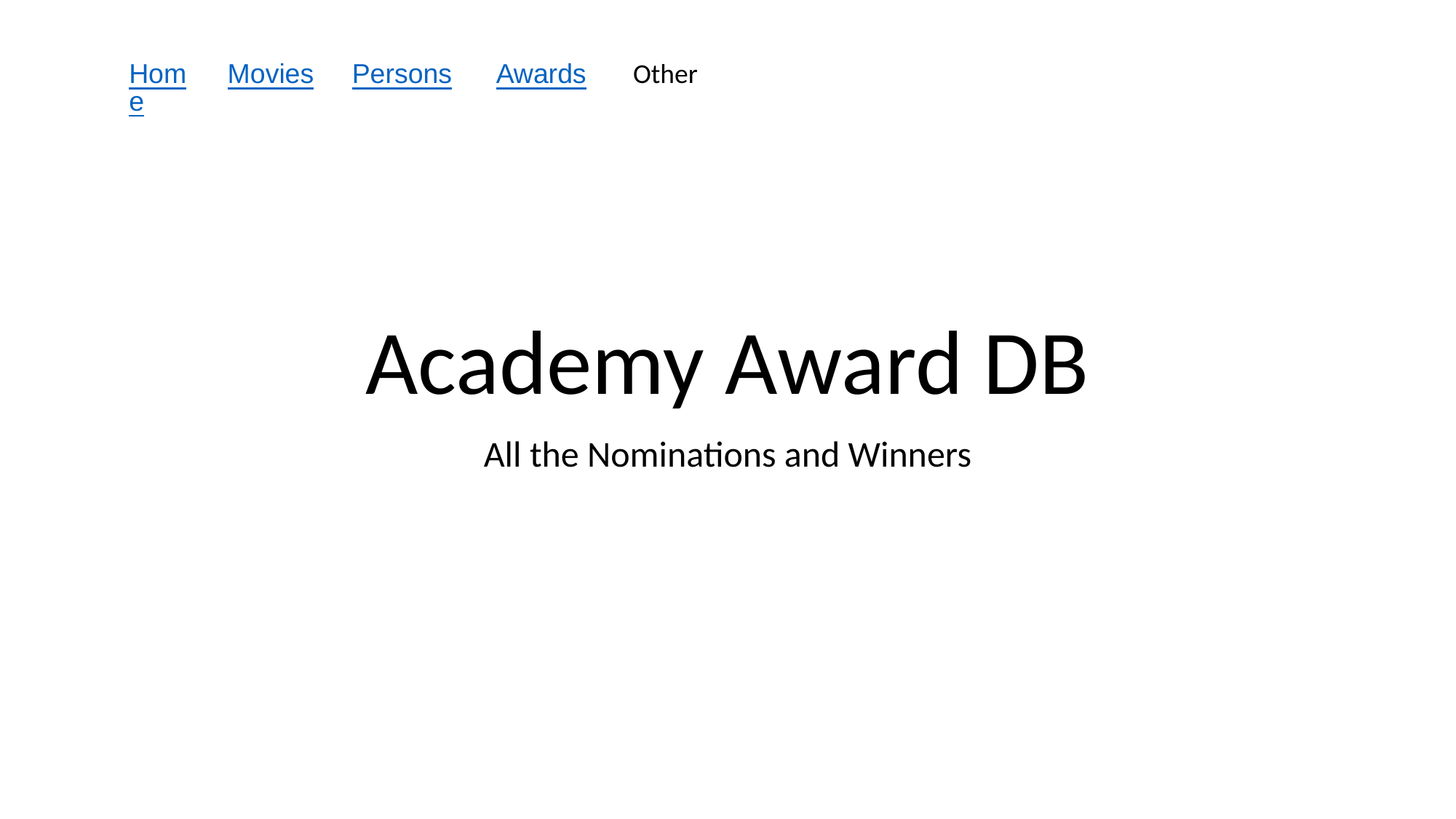

Home
Movies
Persons
Awards
Other
# Academy Award DB
All the Nominations and Winners